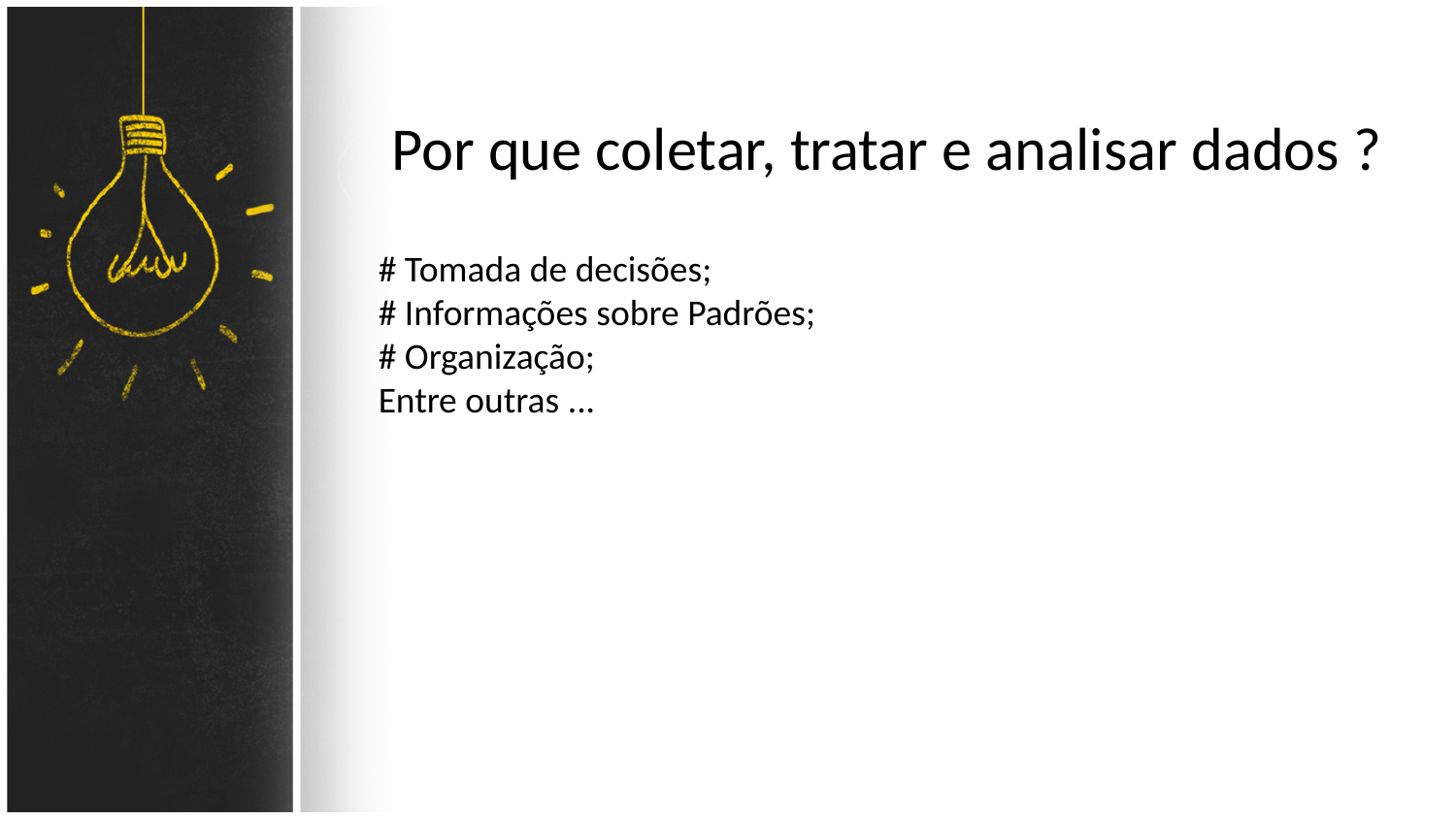

Por que coletar, tratar e analisar dados ?
# Tomada de decisões;
# Informações sobre Padrões;
# Organização;
Entre outras ...